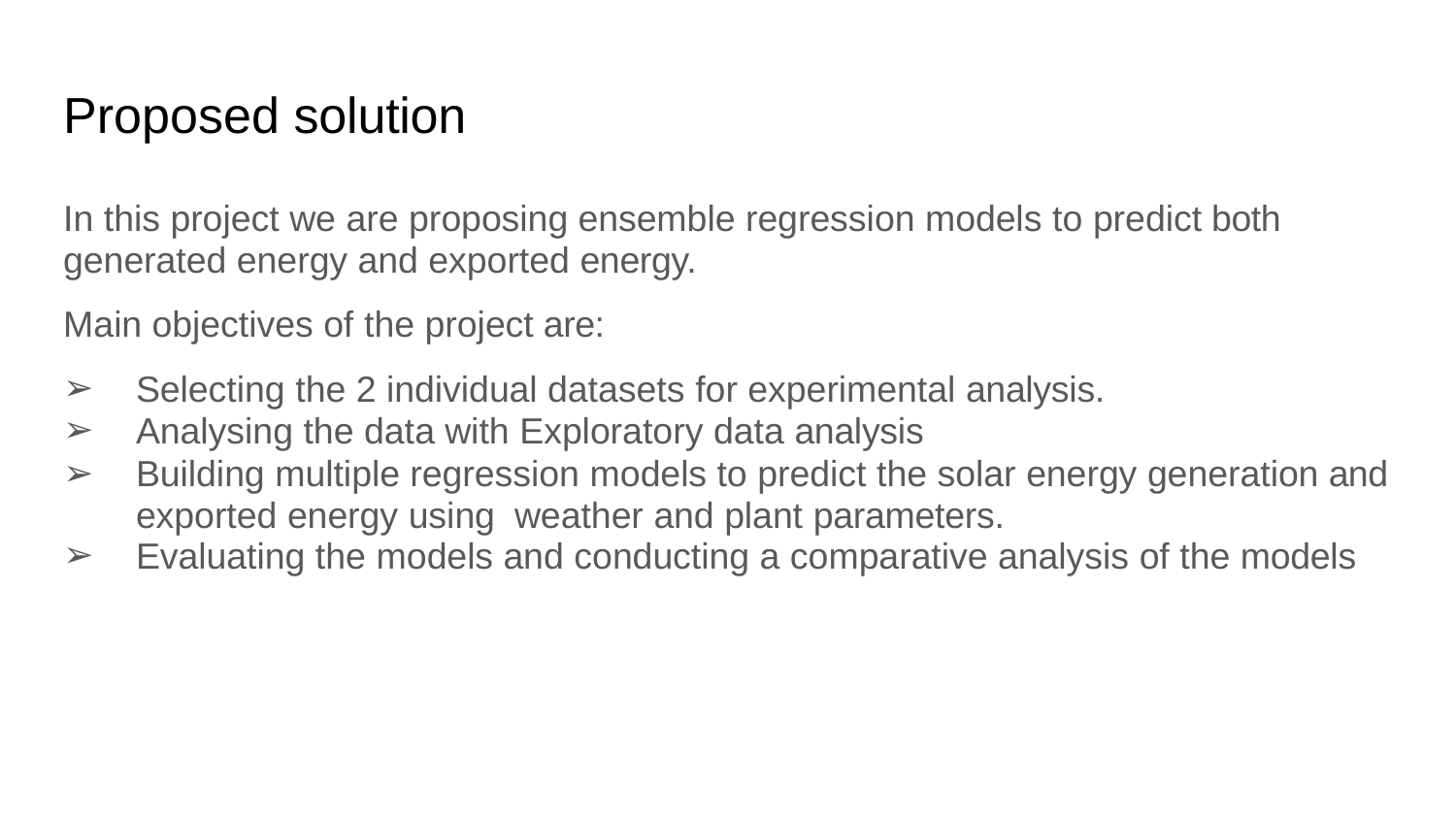

# Proposed solution
In this project we are proposing ensemble regression models to predict both generated energy and exported energy.
Main objectives of the project are:
Selecting the 2 individual datasets for experimental analysis.
Analysing the data with Exploratory data analysis
Building multiple regression models to predict the solar energy generation and exported energy using weather and plant parameters.
Evaluating the models and conducting a comparative analysis of the models